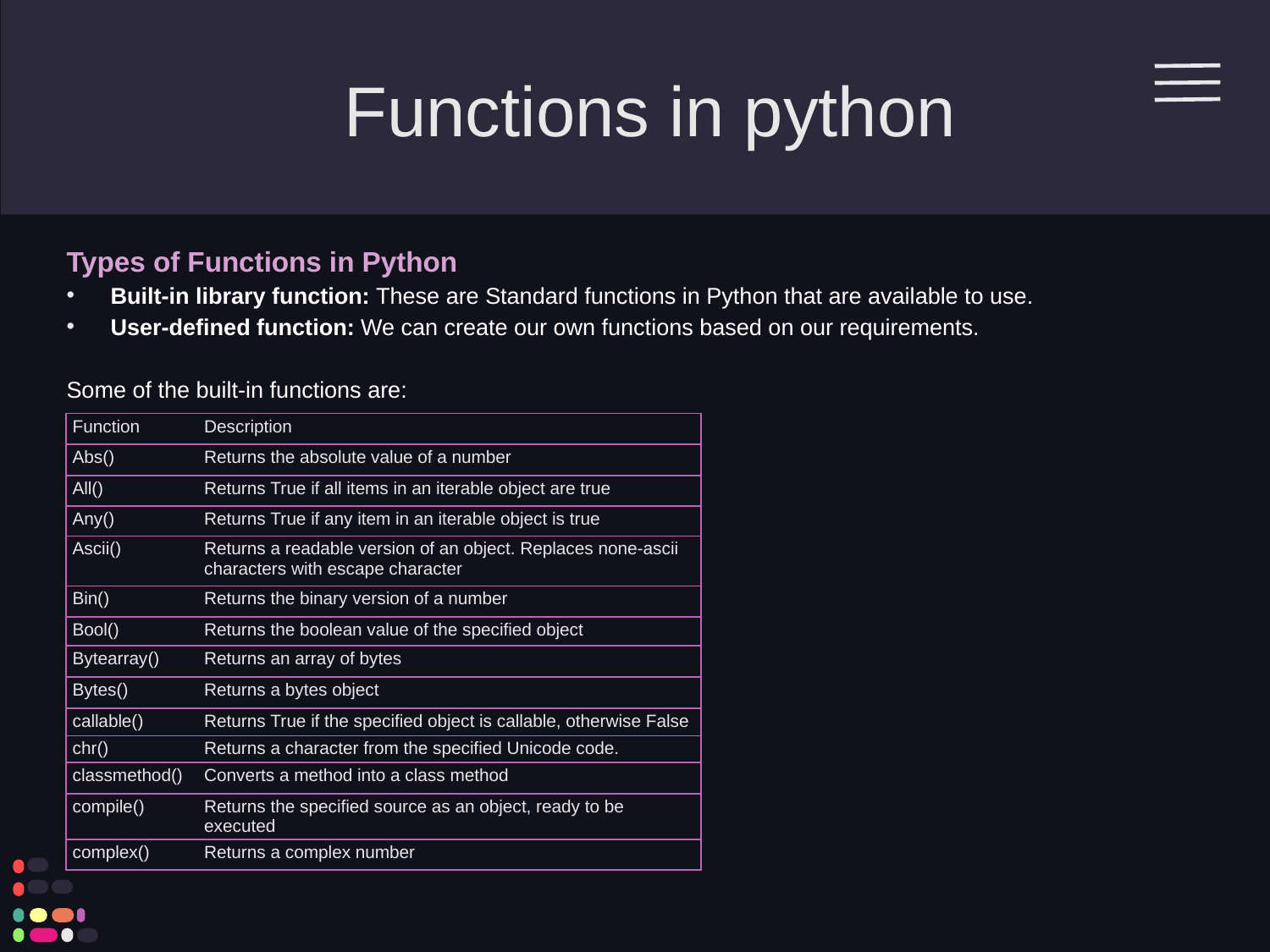

# Functions in python
Types of Functions in Python
Built-in library function: These are Standard functions in Python that are available to use.
User-defined function: We can create our own functions based on our requirements.

Some of the built-in functions are:

| Function | Description |
| --- | --- |
| Abs() | Returns the absolute value of a number |
| All() | Returns True if all items in an iterable object are true |
| Any() | Returns True if any item in an iterable object is true |
| Ascii() | Returns a readable version of an object. Replaces none-ascii characters with escape character |
| Bin() | Returns the binary version of a number |
| Bool() | Returns the boolean value of the specified object |
| Bytearray() | Returns an array of bytes |
| Bytes() | Returns a bytes object |
| callable() | Returns True if the specified object is callable, otherwise False |
| chr() | Returns a character from the specified Unicode code. |
| classmethod() | Converts a method into a class method |
| compile() | Returns the specified source as an object, ready to be executed |
| complex() | Returns a complex number |